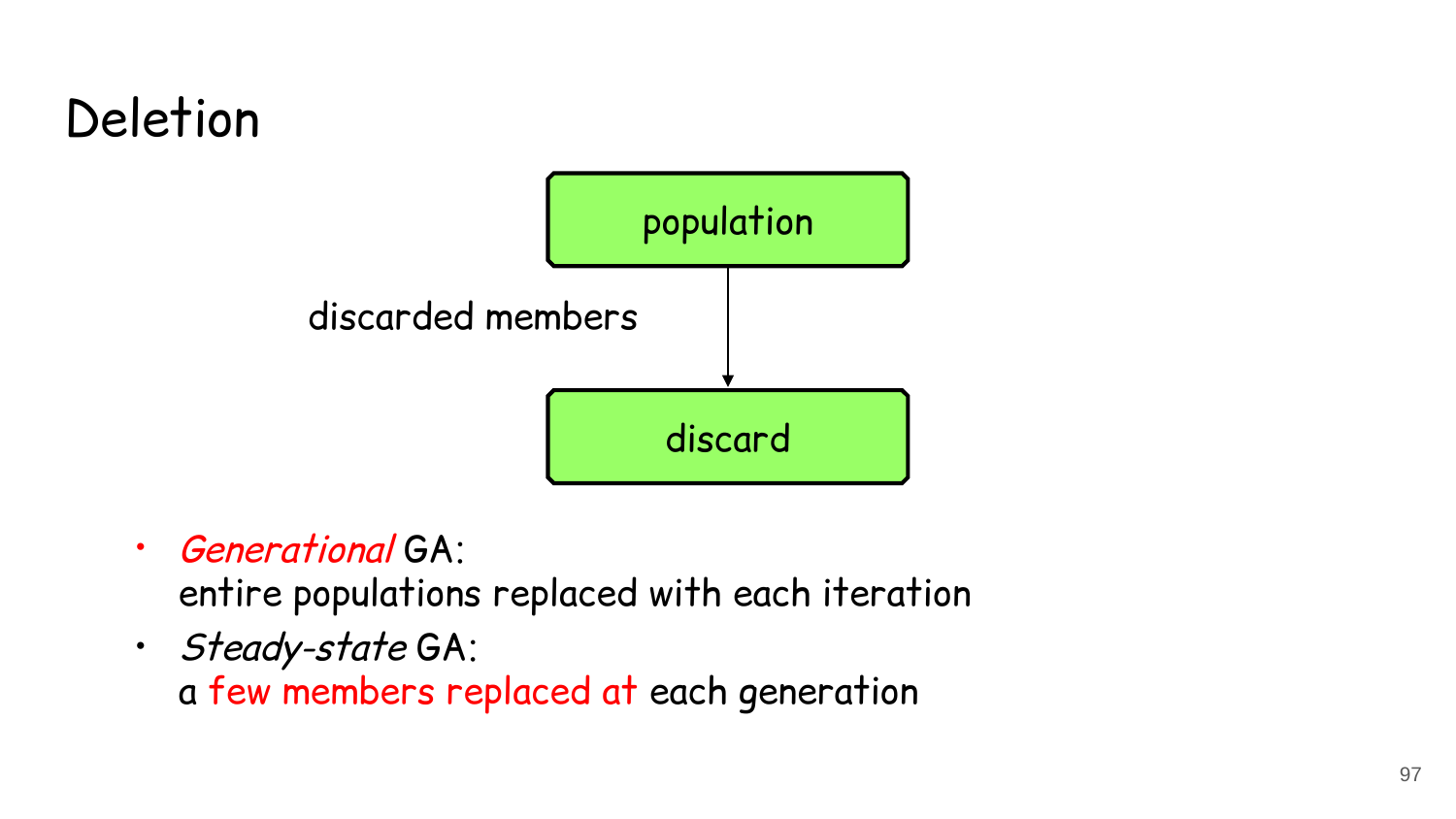

# Deletion

Generational GA:
entire populations replaced with each iteration
Steady-state GA:
a few members replaced at each generation
population
discarded members
discard
97